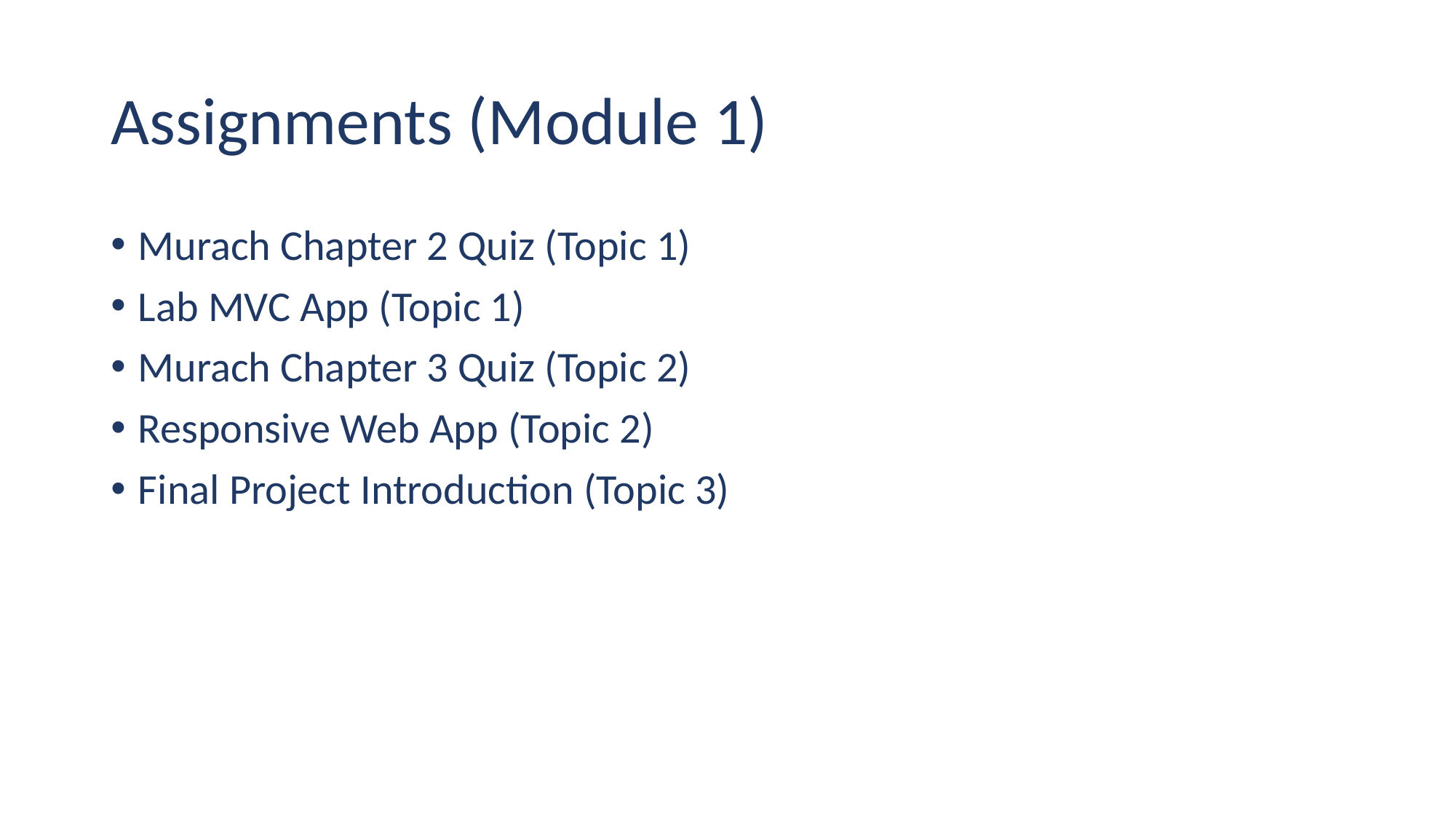

# Assignments (Module 1)
Murach Chapter 2 Quiz (Topic 1)
Lab MVC App (Topic 1)
Murach Chapter 3 Quiz (Topic 2)
Responsive Web App (Topic 2)
Final Project Introduction (Topic 3)